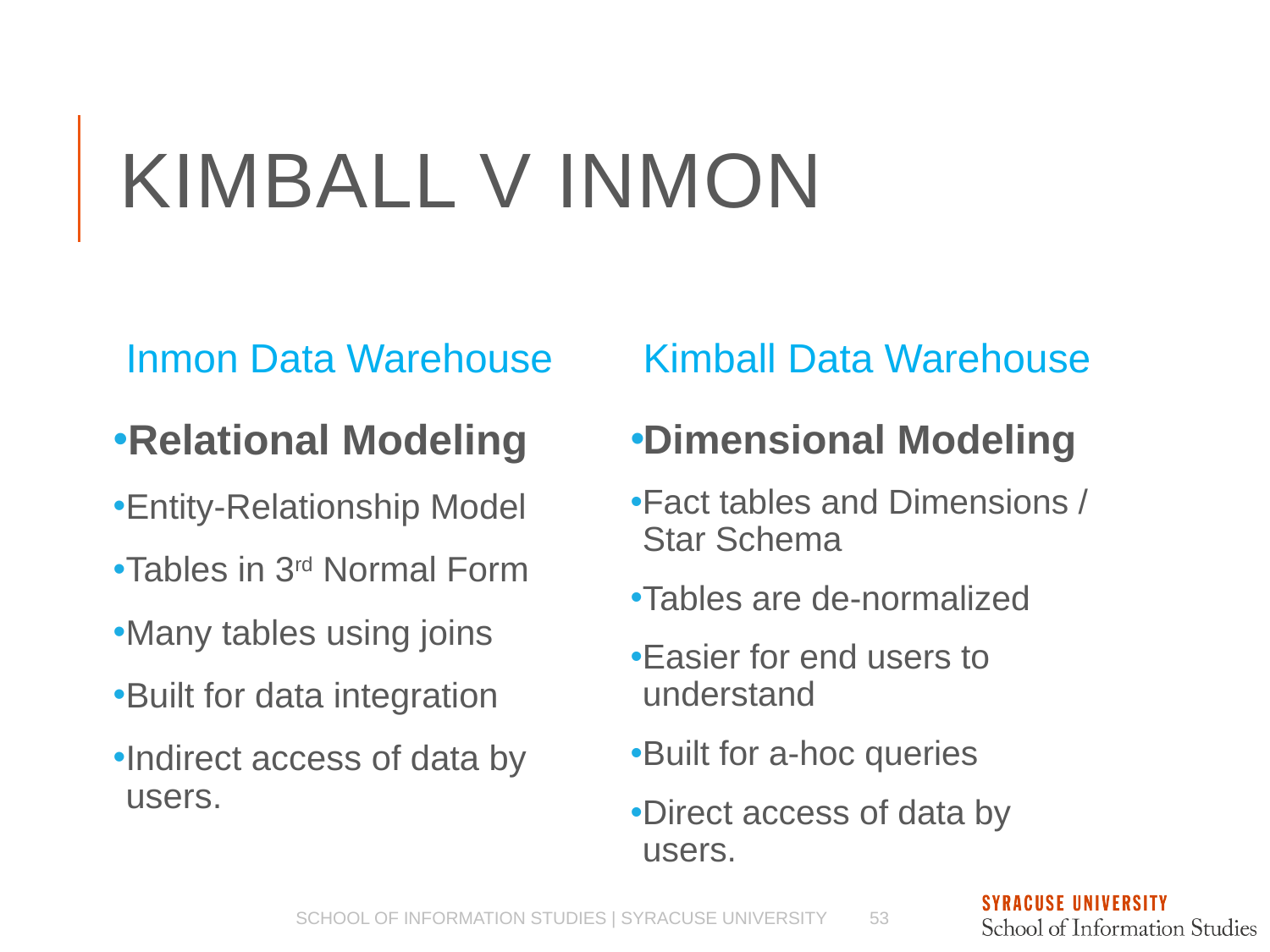

# Kimball V Inmon
Inmon Data Warehouse
Kimball Data Warehouse
Relational Modeling
Entity-Relationship Model
Tables in 3rd Normal Form
Many tables using joins
Built for data integration
Indirect access of data by users.
Dimensional Modeling
Fact tables and Dimensions / Star Schema
Tables are de-normalized
Easier for end users to understand
Built for a-hoc queries
Direct access of data by users.

School of Information Studies | Syracuse University
53